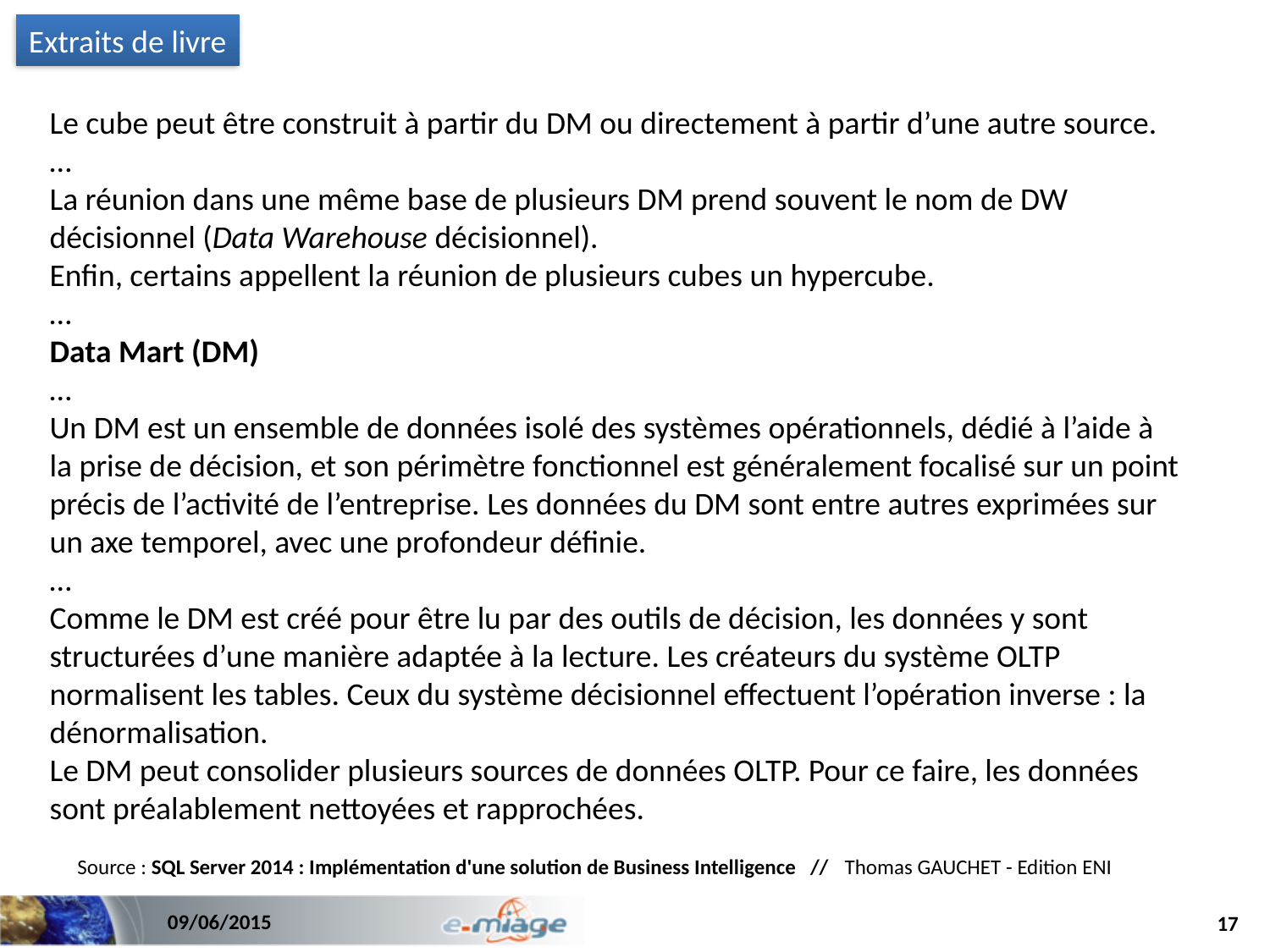

Extraits de livre
Le cube peut être construit à partir du DM ou directement à partir d’une autre source.
…
La réunion dans une même base de plusieurs DM prend souvent le nom de DW décisionnel (Data Warehouse décisionnel).
Enfin, certains appellent la réunion de plusieurs cubes un hypercube.
…
Data Mart (DM)
…
Un DM est un ensemble de données isolé des systèmes opérationnels, dédié à l’aide à la prise de décision, et son périmètre fonctionnel est généralement focalisé sur un point précis de l’activité de l’entreprise. Les données du DM sont entre autres exprimées sur un axe temporel, avec une profondeur définie.
…
Comme le DM est créé pour être lu par des outils de décision, les données y sont structurées d’une manière adaptée à la lecture. Les créateurs du système OLTP normalisent les tables. Ceux du système décisionnel effectuent l’opération inverse : la dénormalisation.
Le DM peut consolider plusieurs sources de données OLTP. Pour ce faire, les données sont préalablement nettoyées et rapprochées.
Source : SQL Server 2014 : Implémentation d'une solution de Business Intelligence   //   Thomas GAUCHET - Edition ENI